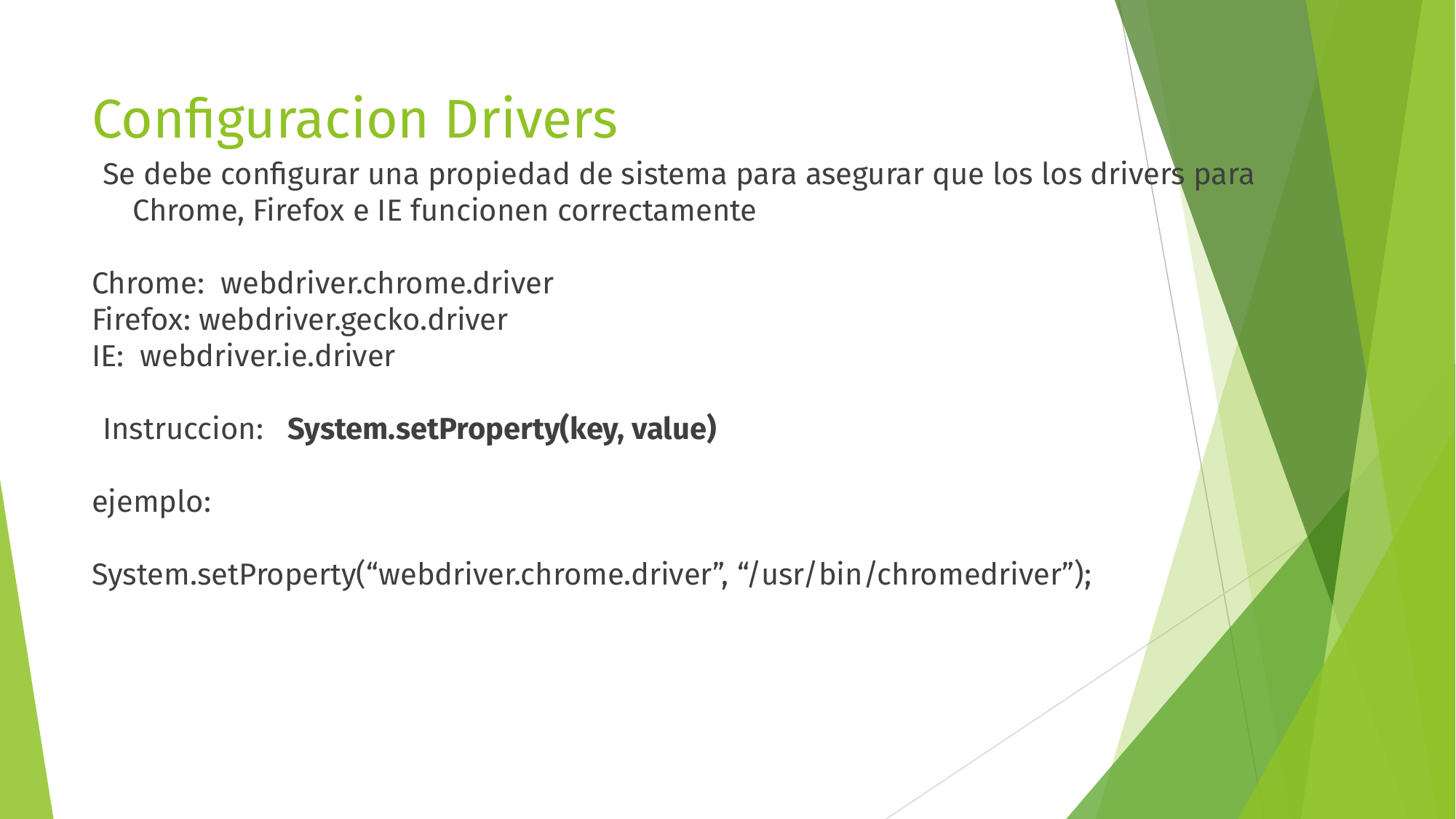

# Configuracion Drivers
Se debe configurar una propiedad de sistema para asegurar que los los drivers para Chrome, Firefox e IE funcionen correctamente

Chrome:  webdriver.chrome.driver
Firefox: webdriver.gecko.driver
IE:  webdriver.ie.driver

Instruccion:   System.setProperty(key, value)

ejemplo:

System.setProperty(“webdriver.chrome.driver”, “/usr/bin/chromedriver”);